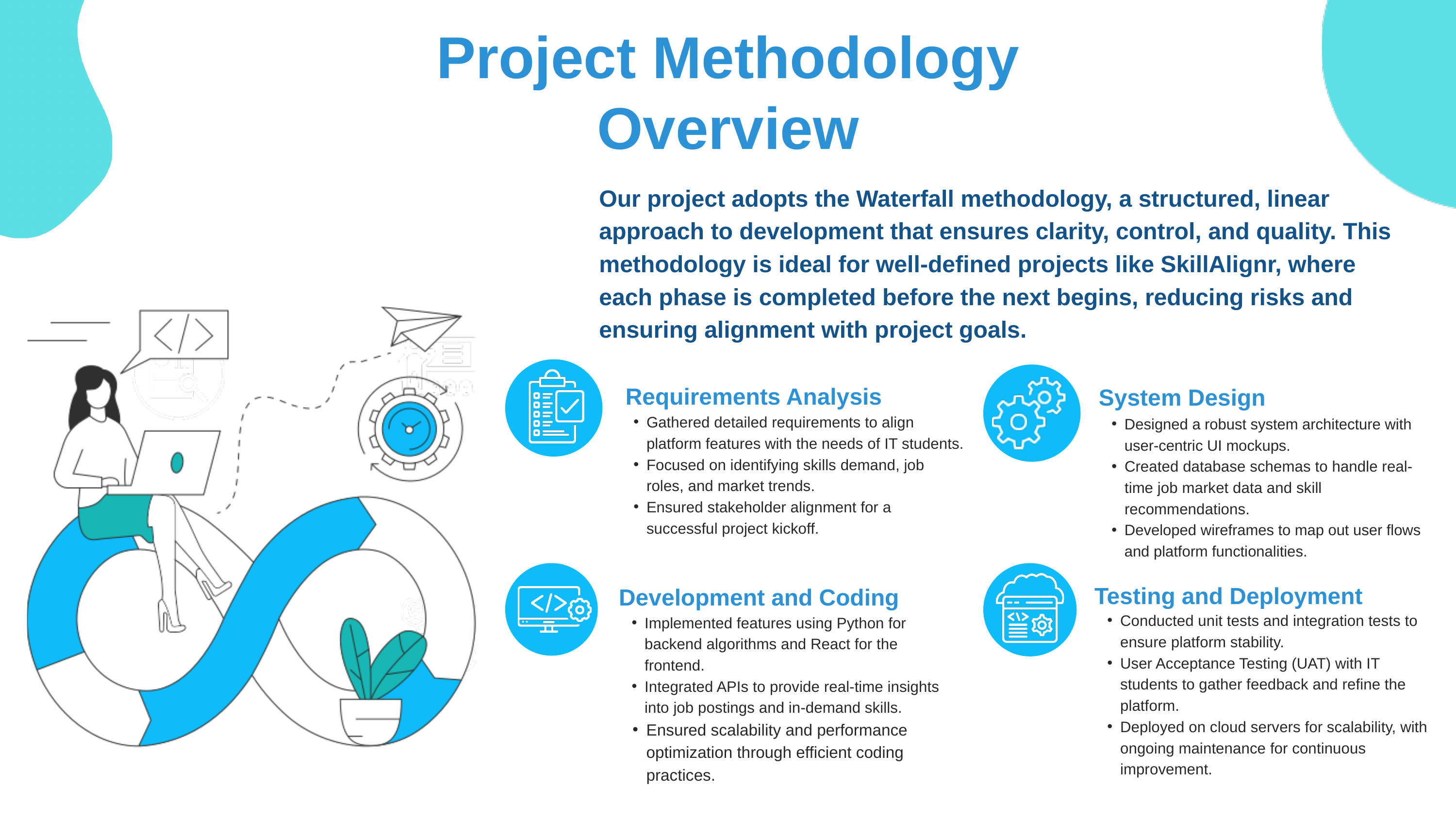

Project Methodology Overview
Our project adopts the Waterfall methodology, a structured, linear approach to development that ensures clarity, control, and quality. This methodology is ideal for well-defined projects like SkillAlignr, where each phase is completed before the next begins, reducing risks and ensuring alignment with project goals.

Requirements Analysis
System Design
Gathered detailed requirements to align platform features with the needs of IT students.
Focused on identifying skills demand, job roles, and market trends.
Ensured stakeholder alignment for a successful project kickoff.

Designed a robust system architecture with user-centric UI mockups.
Created database schemas to handle real-time job market data and skill recommendations.
Developed wireframes to map out user flows and platform functionalities.

Testing and Deployment
Development and Coding

Conducted unit tests and integration tests to ensure platform stability.
User Acceptance Testing (UAT) with IT students to gather feedback and refine the platform.
Deployed on cloud servers for scalability, with ongoing maintenance for continuous improvement.

Implemented features using Python for backend algorithms and React for the frontend.
Integrated APIs to provide real-time insights into job postings and in-demand skills.
Ensured scalability and performance optimization through efficient coding practices.